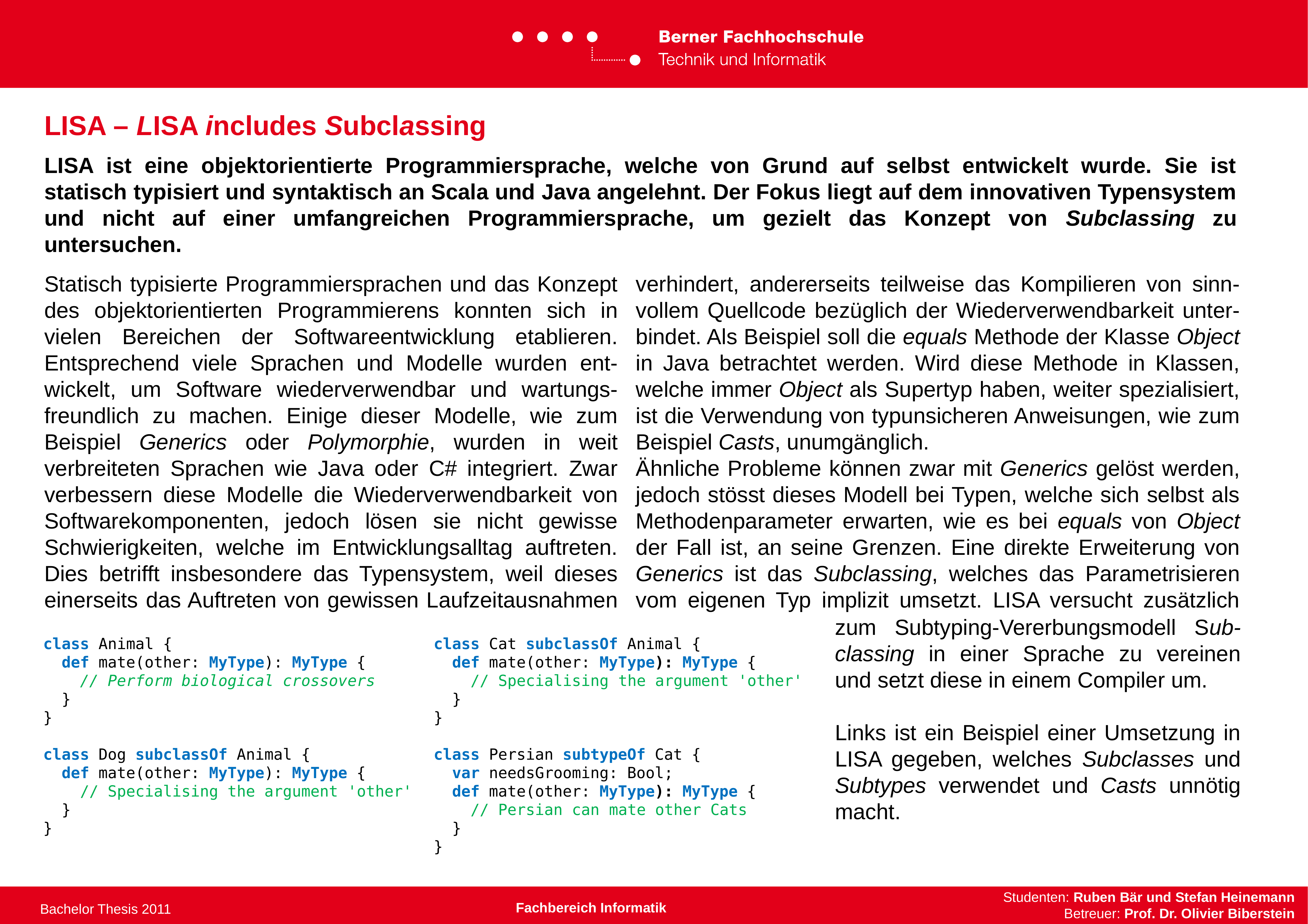

LISA – LISA includes Subclassing
LISA ist eine objektorientierte Programmiersprache, welche von Grund auf selbst entwickelt wurde. Sie ist statisch typisiert und syntaktisch an Scala und Java angelehnt. Der Fokus liegt auf dem innovativen Typensystem und nicht auf einer umfangreichen Programmiersprache, um gezielt das Konzept von Subclassing zu untersuchen.
Statisch typisierte Programmiersprachen und das Konzept des objektorientierten Programmierens konnten sich in vielen Bereichen der Softwareentwicklung etablieren. Entsprechend viele Sprachen und Modelle wurden ent-wickelt, um Software wiederverwendbar und wartungs-freundlich zu machen. Einige dieser Modelle, wie zum Beispiel Generics oder Polymorphie, wurden in weit verbreiteten Sprachen wie Java oder C# integriert. Zwar verbessern diese Modelle die Wiederverwendbarkeit von Softwarekomponenten, jedoch lösen sie nicht gewisse Schwierigkeiten, welche im Entwicklungsalltag auftreten. Dies betrifft insbesondere das Typensystem, weil dieses einerseits das Auftreten von gewissen Laufzeitausnahmen
verhindert, andererseits teilweise das Kompilieren von sinn-vollem Quellcode bezüglich der Wiederverwendbarkeit unter-bindet. Als Beispiel soll die equals Methode der Klasse Object in Java betrachtet werden. Wird diese Methode in Klassen, welche immer Object als Supertyp haben, weiter spezialisiert, ist die Verwendung von typunsicheren Anweisungen, wie zum Beispiel Casts, unumgänglich.
Ähnliche Probleme können zwar mit Generics gelöst werden, jedoch stösst dieses Modell bei Typen, welche sich selbst als Methodenparameter erwarten, wie es bei equals von Object der Fall ist, an seine Grenzen. Eine direkte Erweiterung von Generics ist das Subclassing, welches das Parametrisieren vom eigenen Typ implizit umsetzt. LISA versucht zusätzlich
zum Subtyping-Vererbungsmodell Sub-classing in einer Sprache zu vereinen und setzt diese in einem Compiler um.

Links ist ein Beispiel einer Umsetzung in LISA gegeben, welches Subclasses und Subtypes verwendet und Casts unnötig macht.
class Animal {
  def mate(other: MyType): MyType {
    // Perform biological crossovers
  }
}

class Dog subclassOf Animal {
  def mate(other: MyType): MyType {
    // Specialising the argument 'other'
  }
}
class Cat subclassOf Animal {
  def mate(other: MyType): MyType {
    // Specialising the argument 'other'
  }
}

class Persian subtypeOf Cat {
  var needsGrooming: Bool;
  def mate(other: MyType): MyType {
    // Persian can mate other Cats
  }
}
Studenten: Ruben Bär und Stefan Heinemann
Betreuer: Prof. Dr. Olivier Biberstein
Bachelor Thesis 2011
Fachbereich Informatik